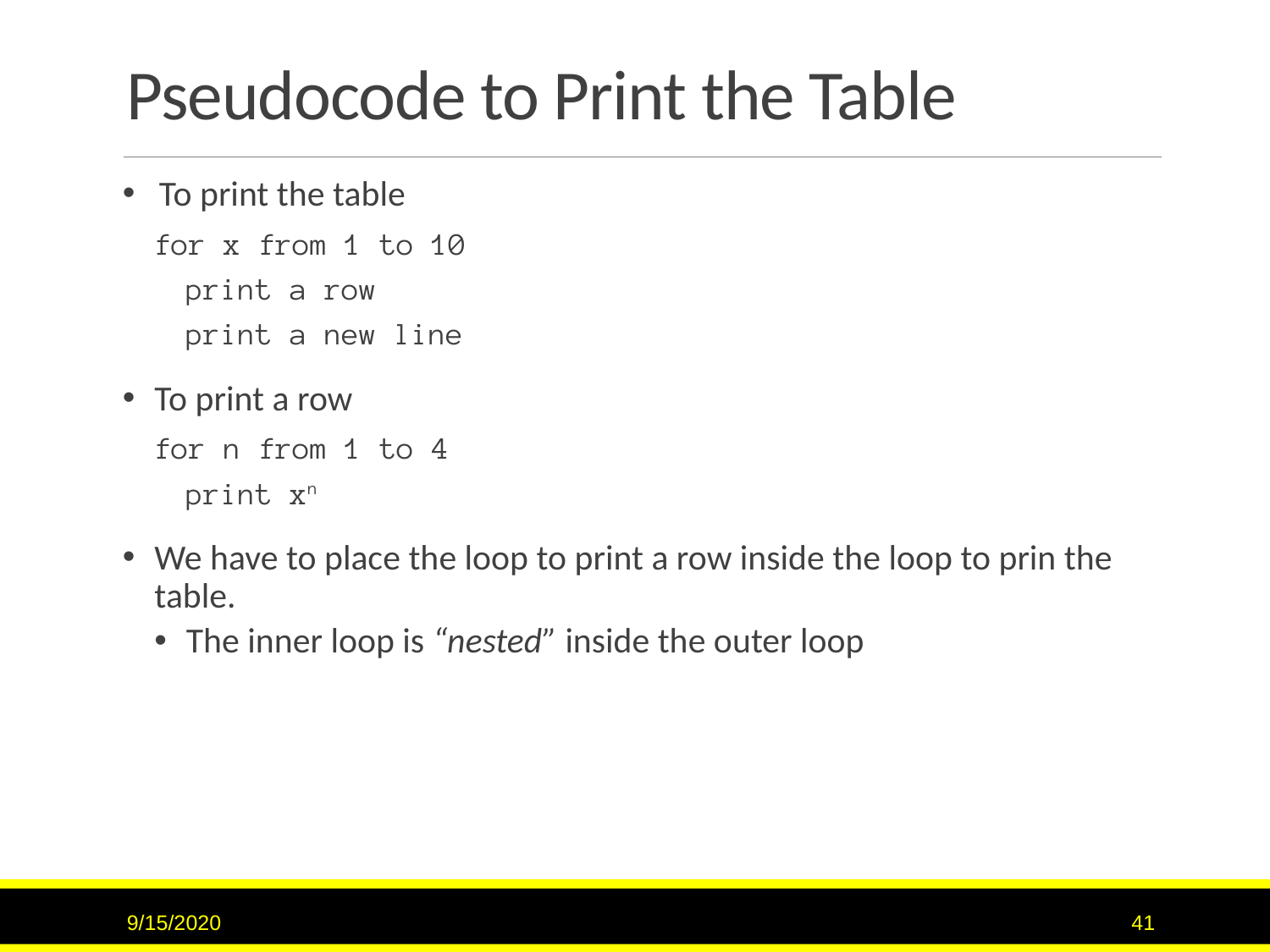

# Pseudocode to Print the Table
   To print the table
for x from 1 to 10
print a row
print a new line
To print a row
for n from 1 to 4
print xn
We have to place the loop to print a row inside the loop to prin the table.
The inner loop is “nested” inside the outer loop
9/15/2020
41